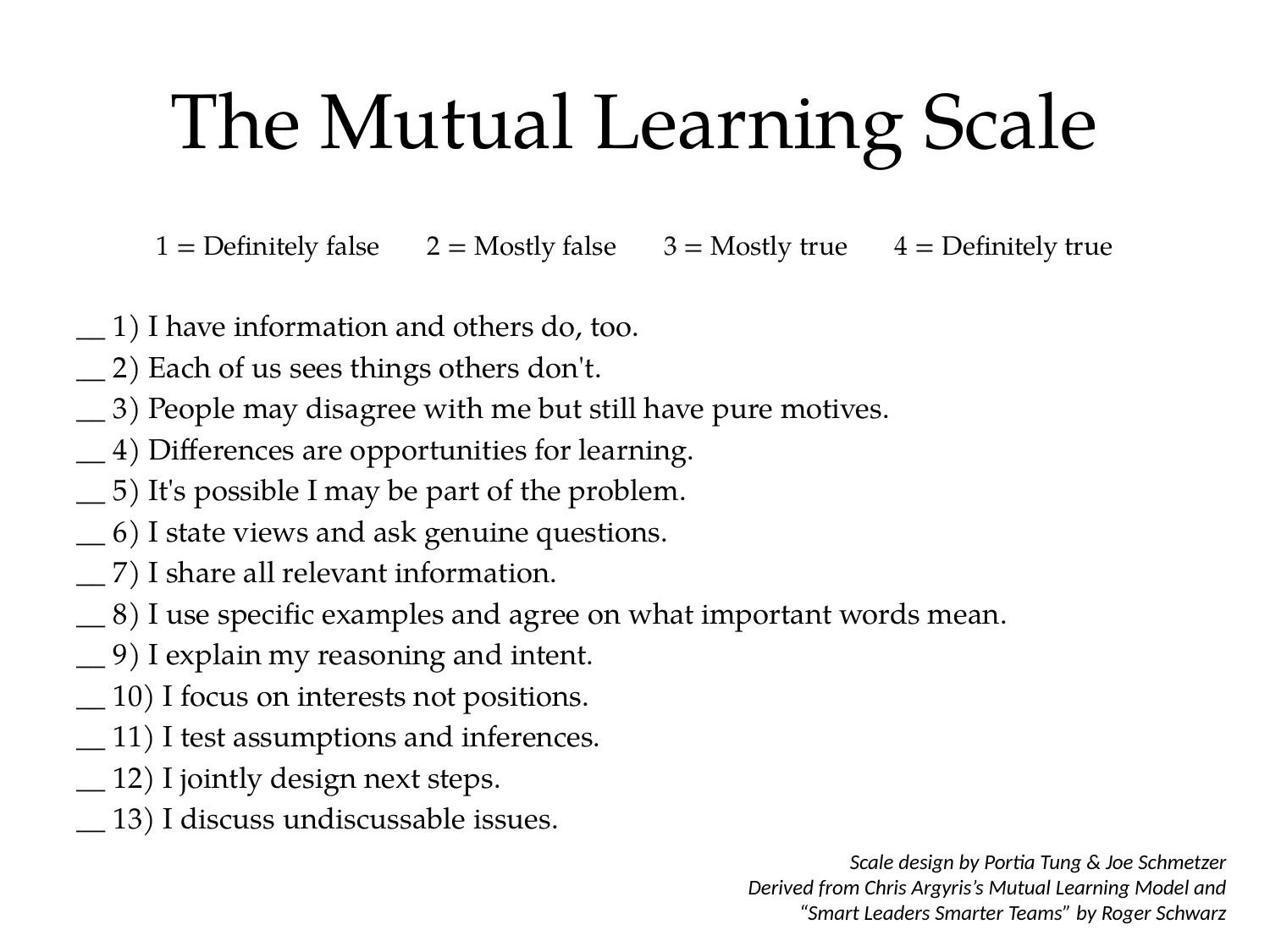

# The Mutual Learning Scale
1 = Definitely false       2 = Mostly false       3 = Mostly true       4 = Definitely true

__ 1) I have information and others do, too.
__ 2) Each of us sees things others don't.
__ 3) People may disagree with me but still have pure motives.
__ 4) Differences are opportunities for learning.
__ 5) It's possible I may be part of the problem.
__ 6) I state views and ask genuine questions.
__ 7) I share all relevant information.
__ 8) I use specific examples and agree on what important words mean.
__ 9) I explain my reasoning and intent.
__ 10) I focus on interests not positions.
__ 11) I test assumptions and inferences.
__ 12) I jointly design next steps.
__ 13) I discuss undiscussable issues.
Scale design by Portia Tung & Joe Schmetzer
Derived from Chris Argyris’s Mutual Learning Model and “Smart Leaders Smarter Teams” by Roger Schwarz